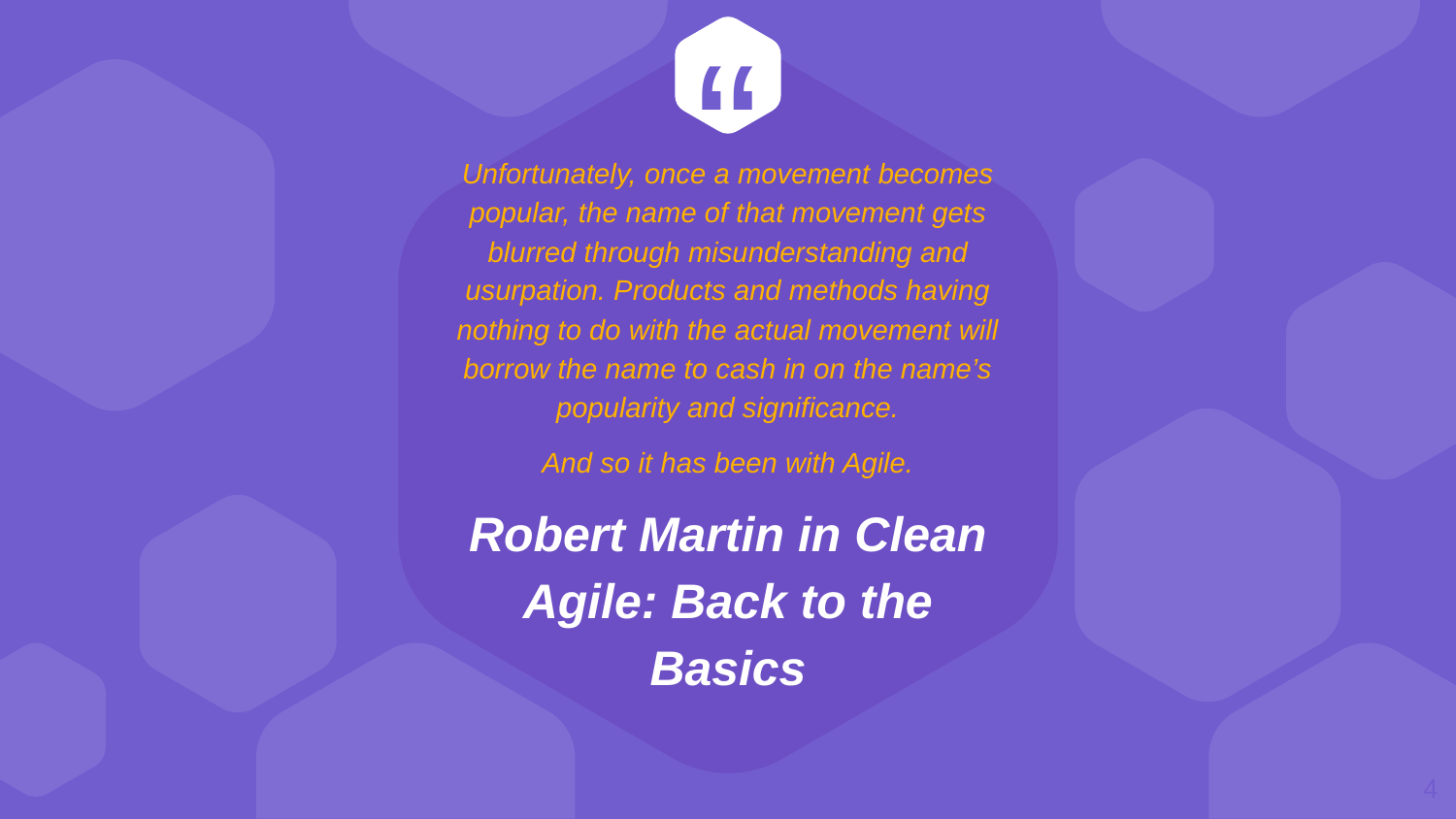

Unfortunately, once a movement becomes popular, the name of that movement gets blurred through misunderstanding and usurpation. Products and methods having nothing to do with the actual movement will borrow the name to cash in on the name’s popularity and significance.
And so it has been with Agile.
Robert Martin in Clean Agile: Back to the Basics
4